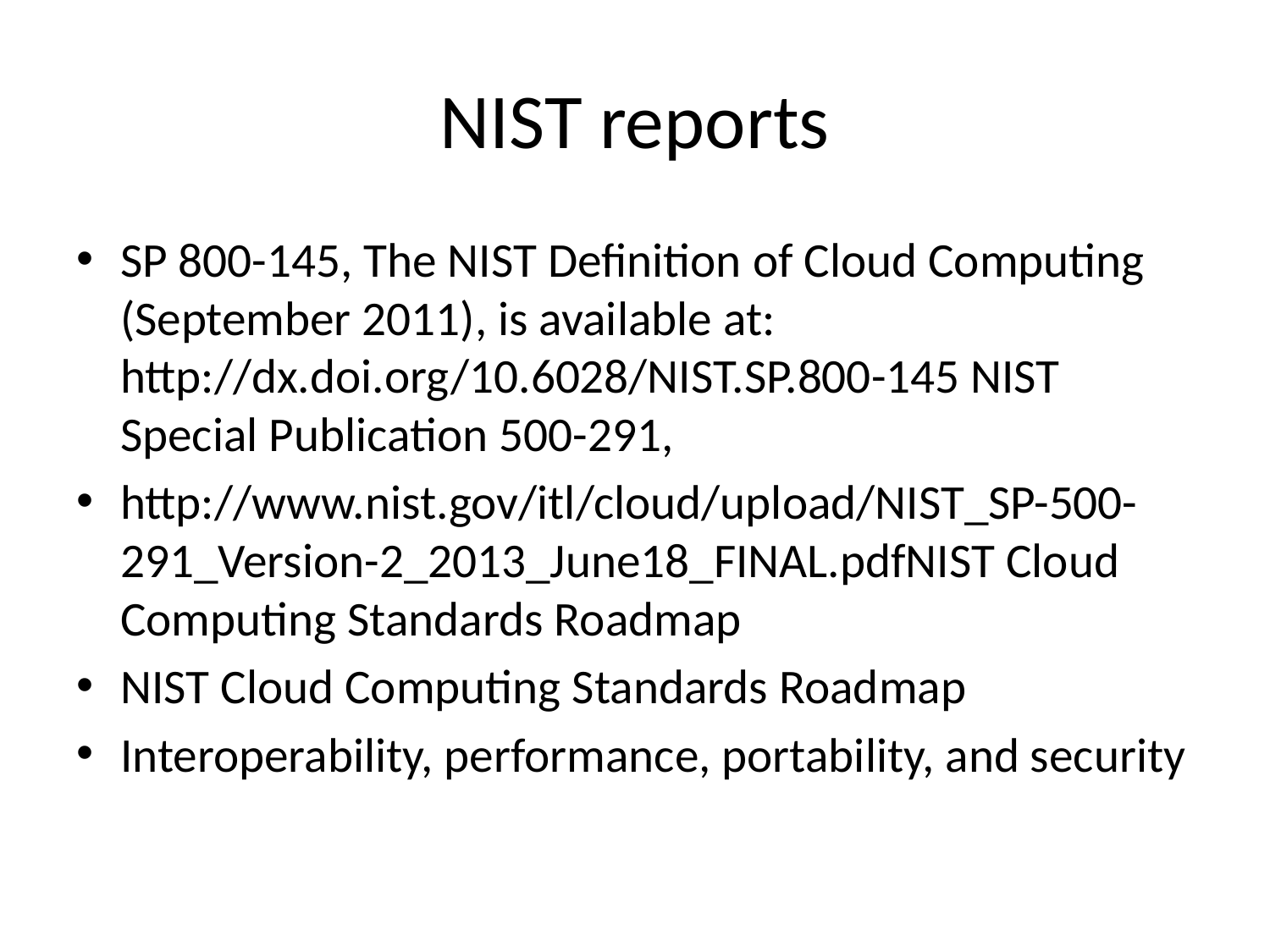

# NIST reports
SP 800-145, The NIST Definition of Cloud Computing (September 2011), is available at: http://dx.doi.org/10.6028/NIST.SP.800-145 NIST Special Publication 500-291,
http://www.nist.gov/itl/cloud/upload/NIST_SP-500-291_Version-2_2013_June18_FINAL.pdfNIST Cloud Computing Standards Roadmap
NIST Cloud Computing Standards Roadmap
Interoperability, performance, portability, and security